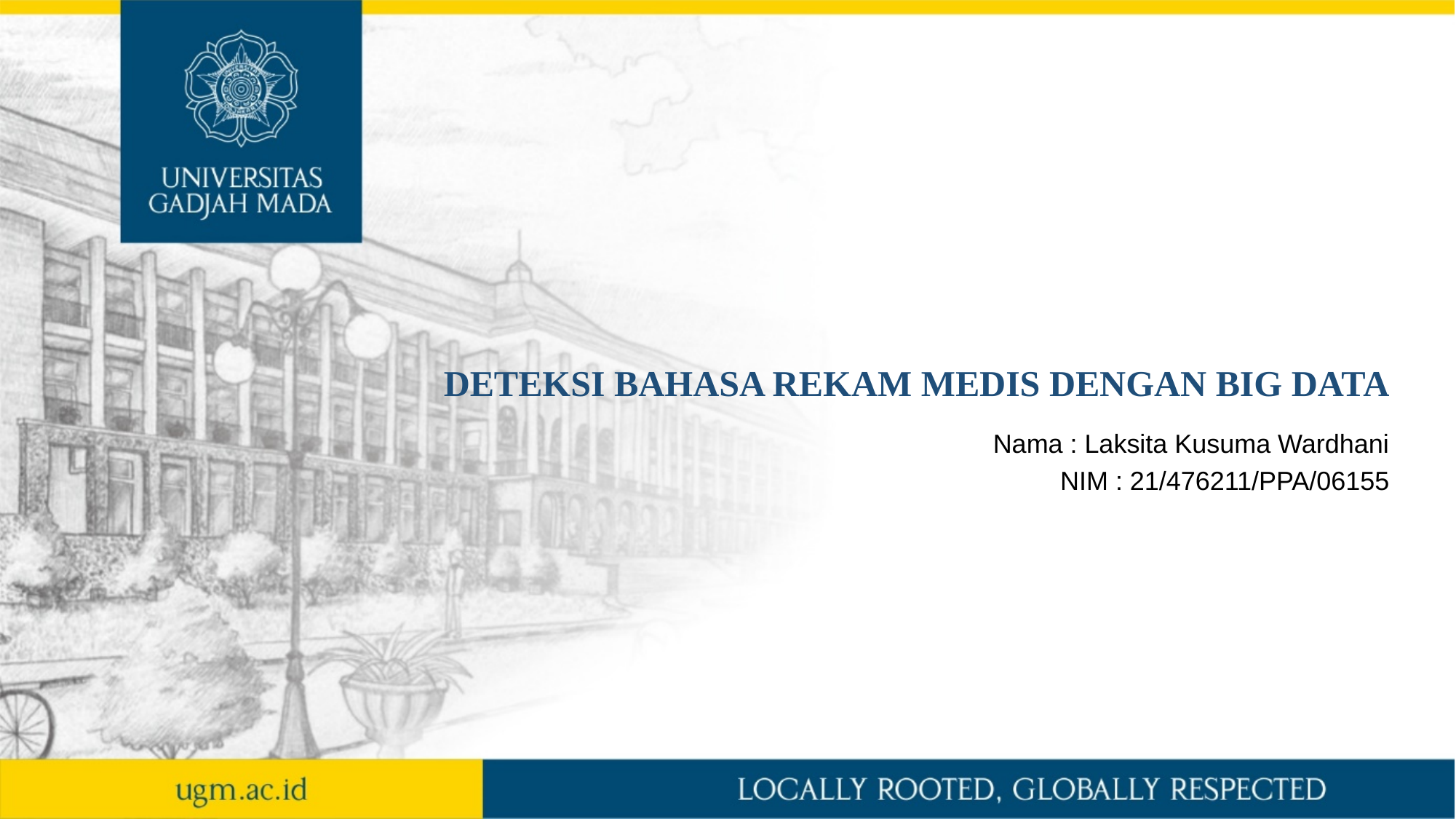

# DETEKSI BAHASA REKAM MEDIS DENGAN BIG DATA
Nama : Laksita Kusuma Wardhani
NIM : 21/476211/PPA/06155